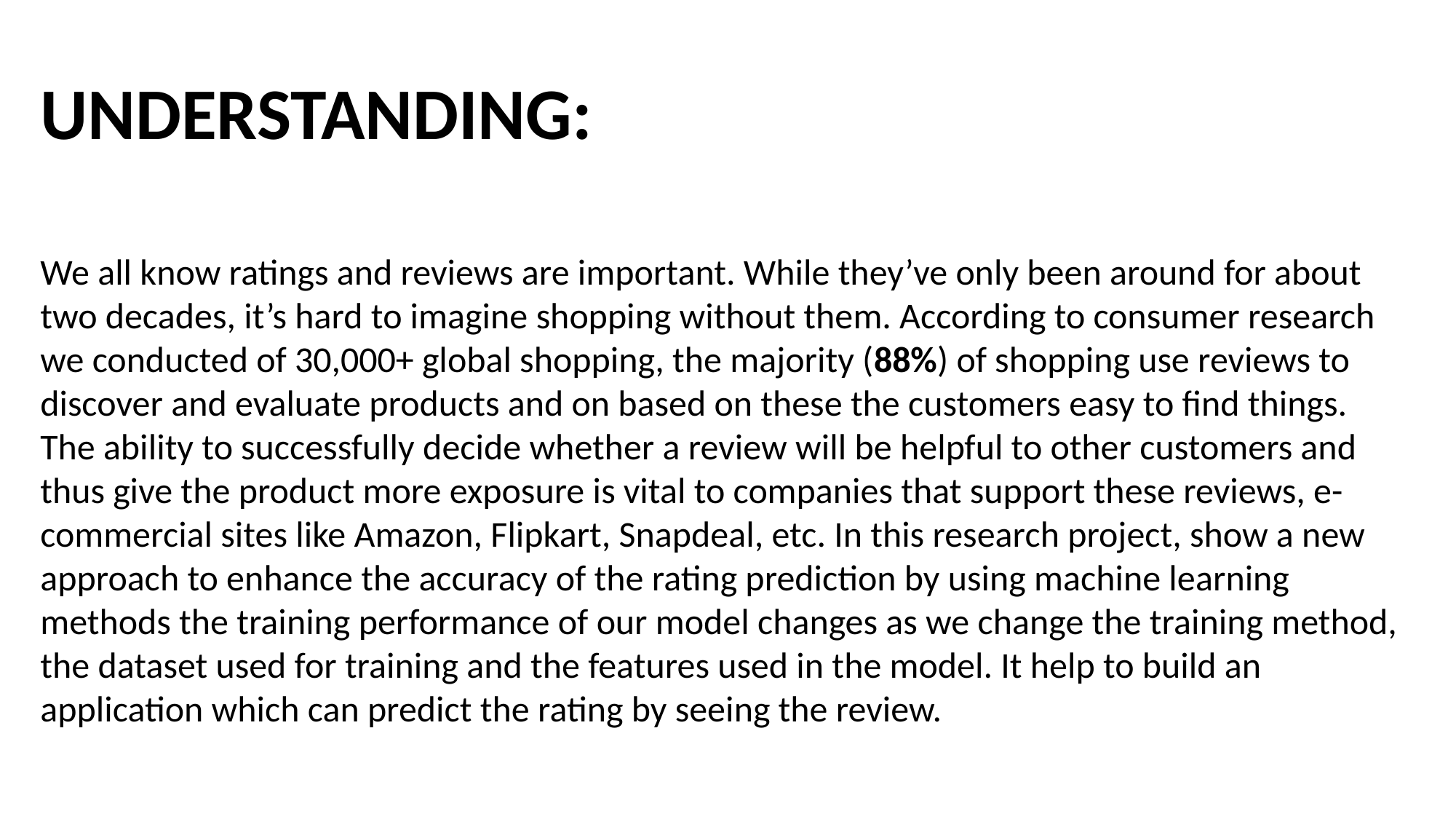

UNDERSTANDING:

We all know ratings and reviews are important. While they’ve only been around for about two decades, it’s hard to imagine shopping without them. According to consumer research we conducted of 30,000+ global shopping, the majority (88%) of shopping use reviews to discover and evaluate products and on based on these the customers easy to find things. The ability to successfully decide whether a review will be helpful to other customers and thus give the product more exposure is vital to companies that support these reviews, e-commercial sites like Amazon, Flipkart, Snapdeal, etc. In this research project, show a new approach to enhance the accuracy of the rating prediction by using machine learning methods the training performance of our model changes as we change the training method, the dataset used for training and the features used in the model. It help to build an application which can predict the rating by seeing the review.